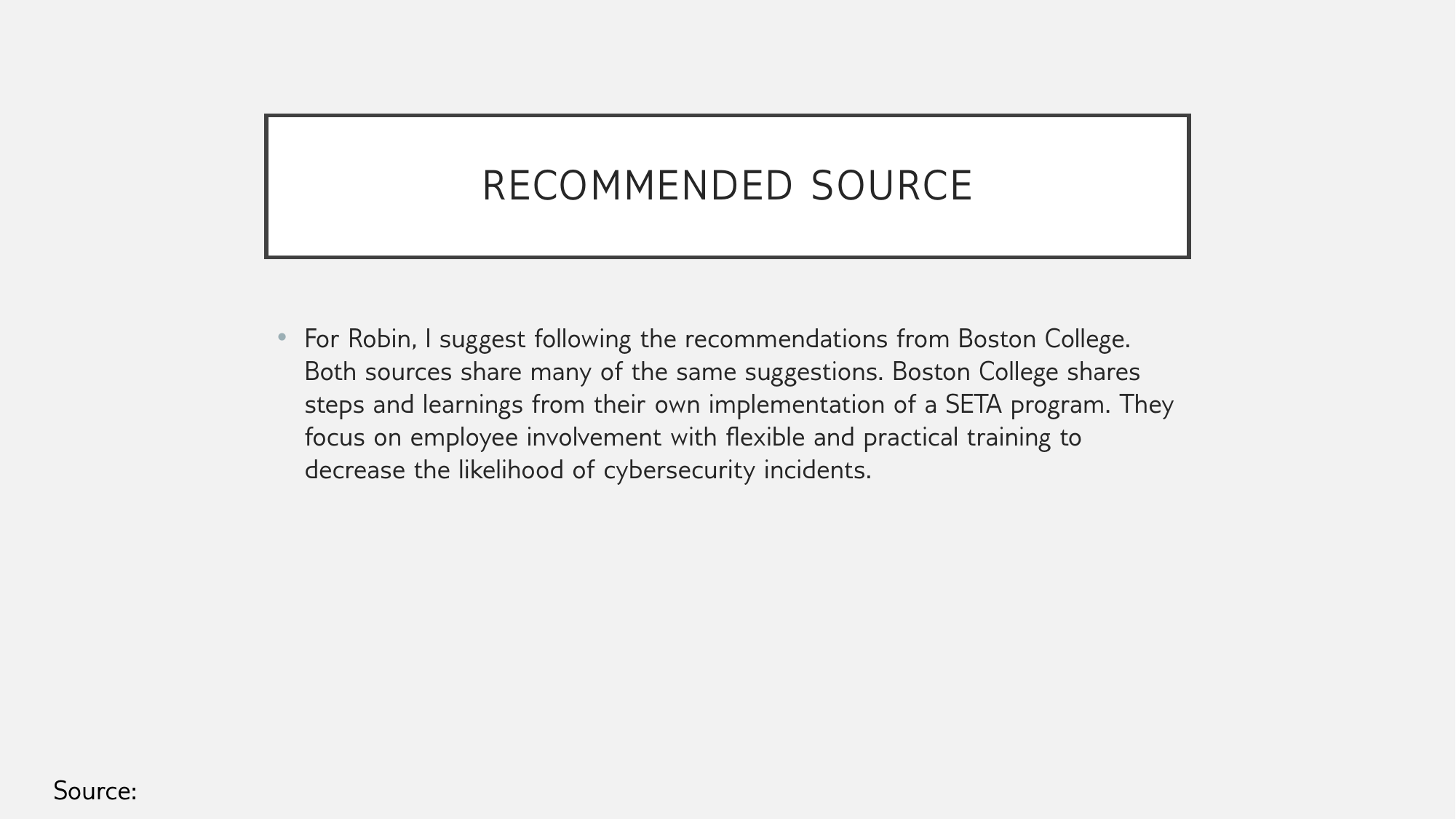

# Recommended Source
For Robin, I suggest following the recommendations from Boston College. Both sources share many of the same suggestions. Boston College shares steps and learnings from their own implementation of a SETA program. They focus on employee involvement with flexible and practical training to decrease the likelihood of cybersecurity incidents.
Source: